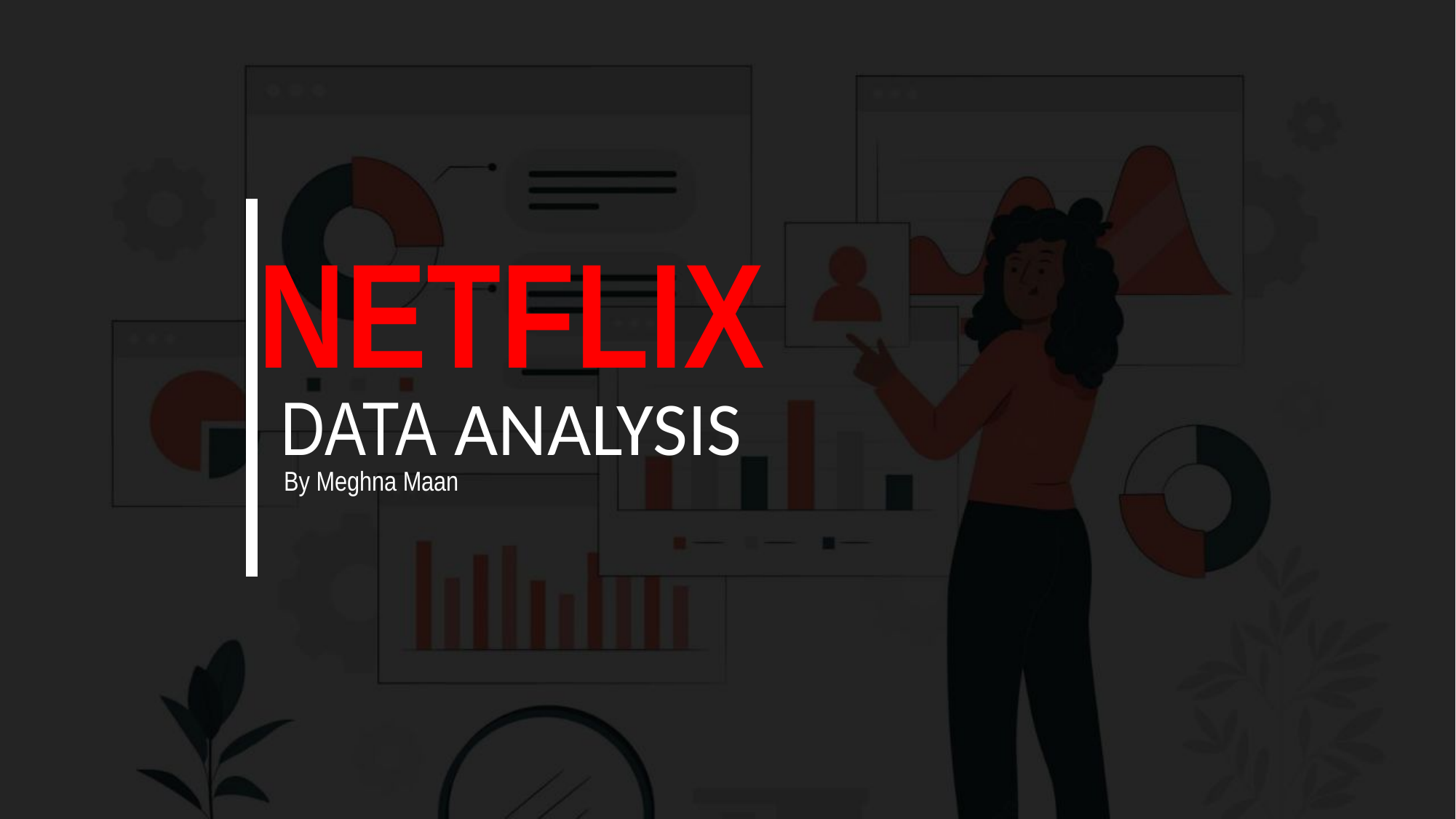

# NETFLIX
DATA ANALYSIS
By Meghna Maan